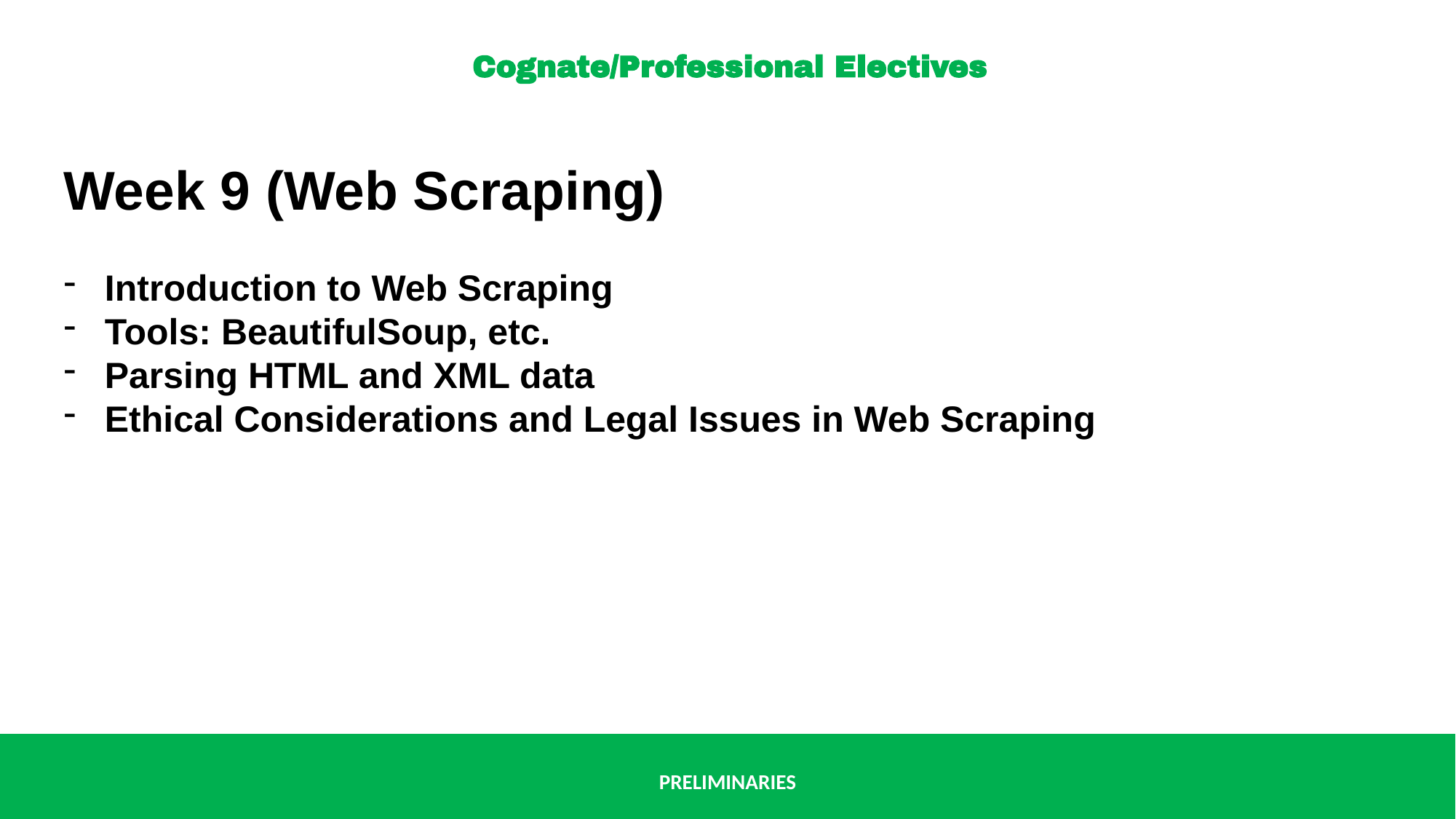

Week 9 (Web Scraping)

Introduction to Web Scraping
Tools: BeautifulSoup, etc.
Parsing HTML and XML data
Ethical Considerations and Legal Issues in Web Scraping